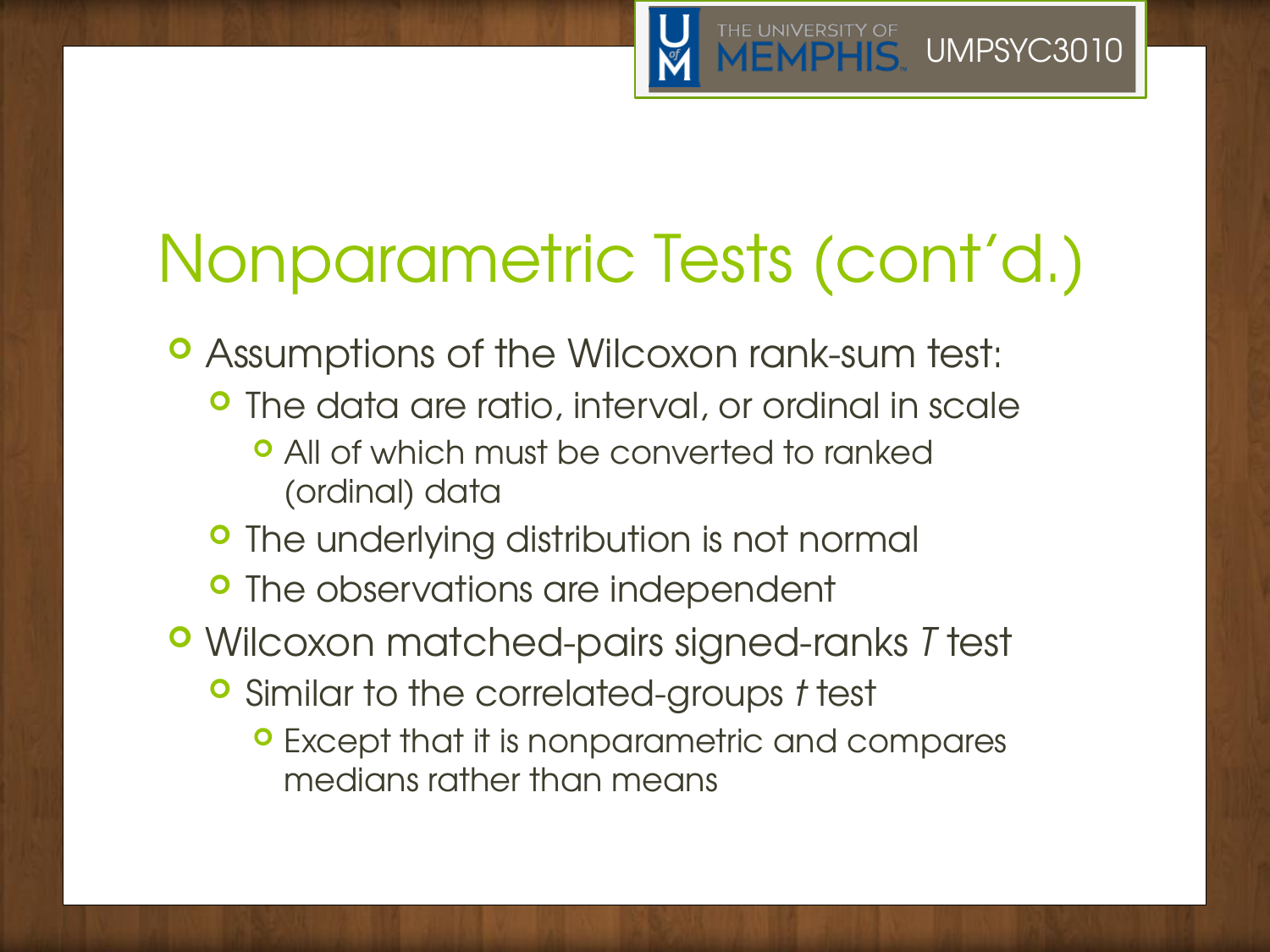

# Nonparametric Tests (cont’d.)
Assumptions of the Wilcoxon rank-sum test:
The data are ratio, interval, or ordinal in scale
All of which must be converted to ranked (ordinal) data
The underlying distribution is not normal
The observations are independent
Wilcoxon matched-pairs signed-ranks T test
Similar to the correlated-groups t test
Except that it is nonparametric and compares medians rather than means